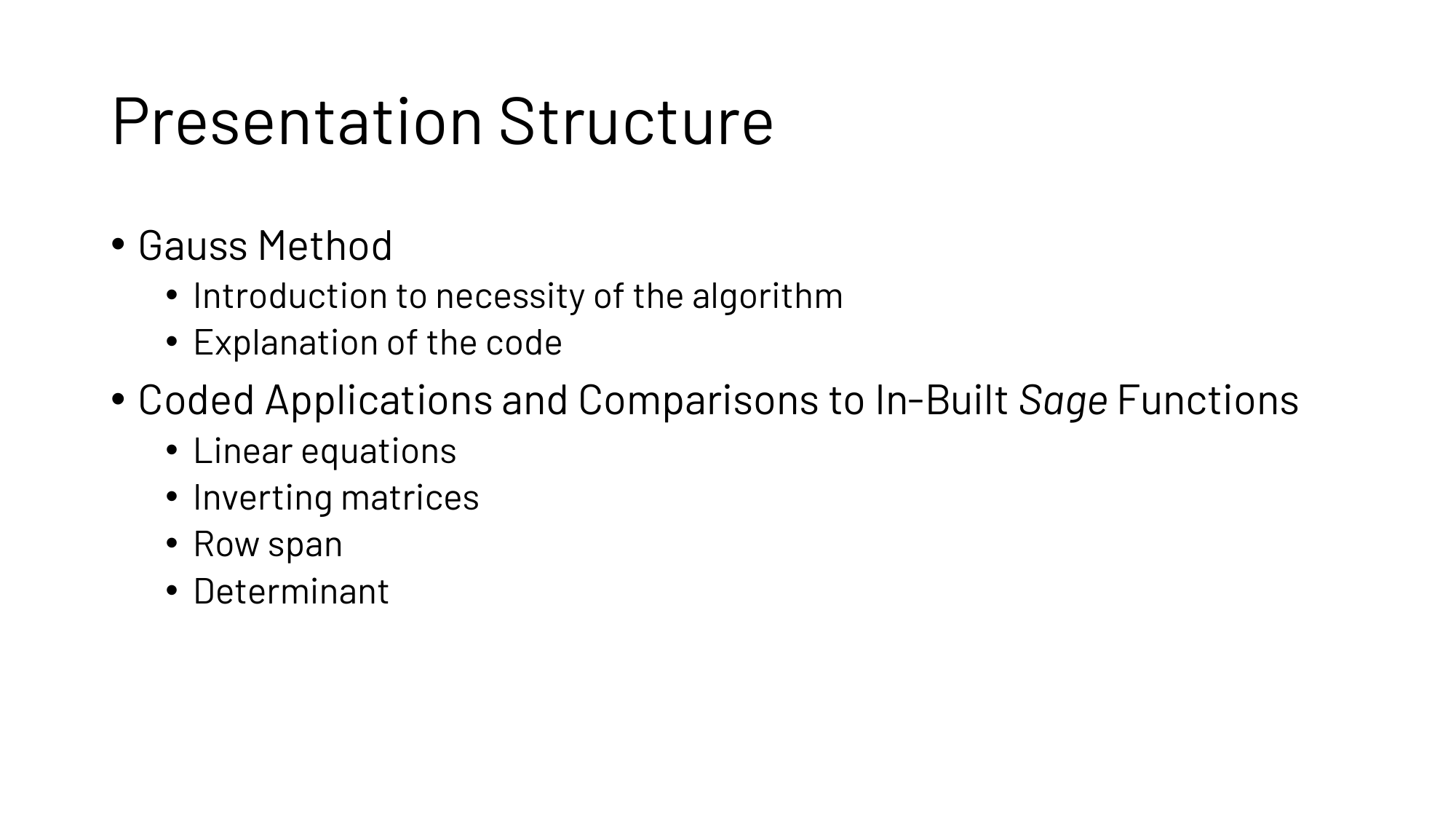

# Presentation Structure
Gauss Method
Introduction to necessity of the algorithm
Explanation of the code
Coded Applications and Comparisons to In-Built Sage Functions
Linear equations
Inverting matrices
Row span
Determinant